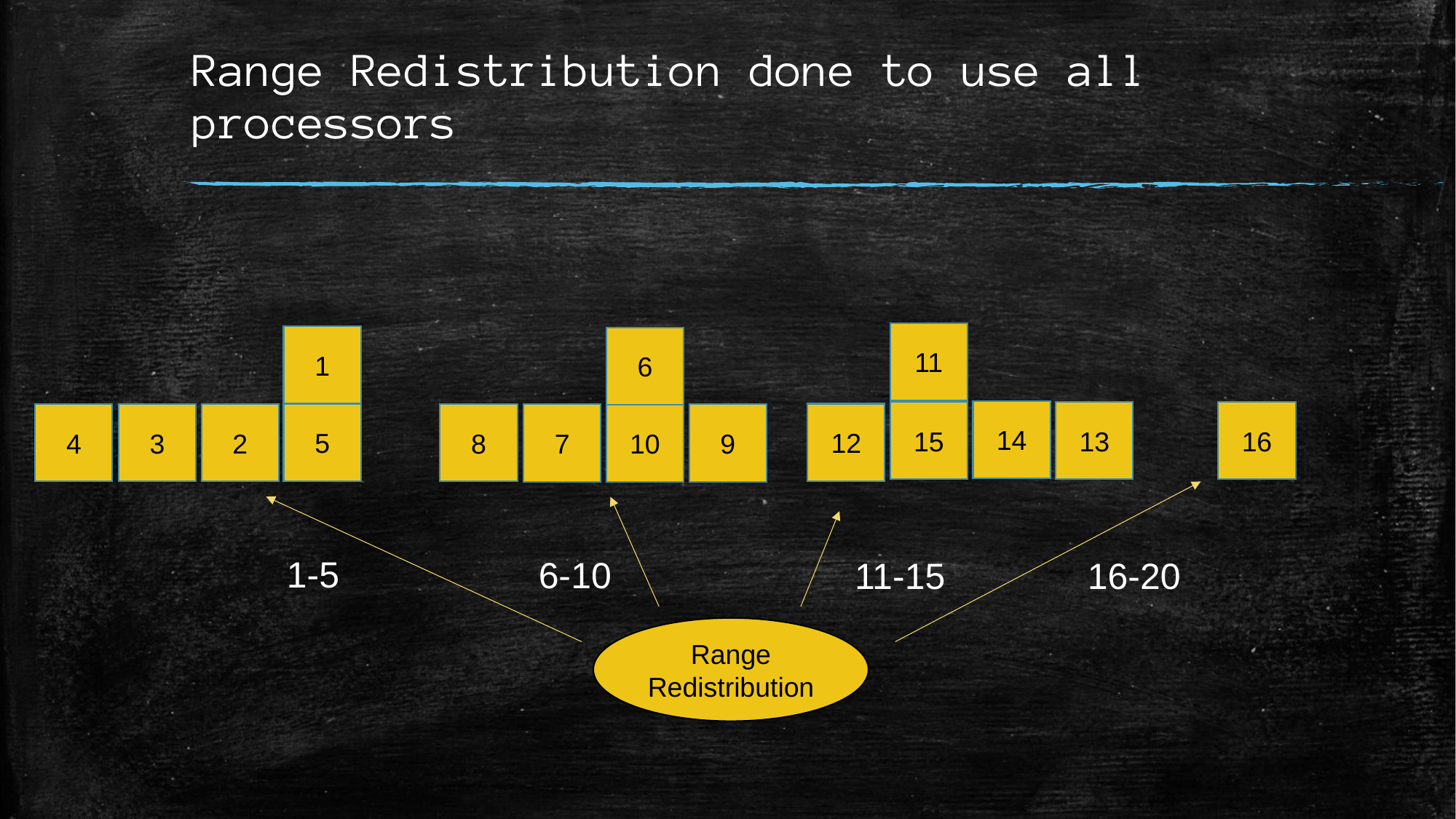

# Range Redistribution done to use all processors

11
1
6
14
15
13
16
5
12
4
3
2
8
7
10
9
1-5
6-10
16-20
11-15
Range
Redistribution